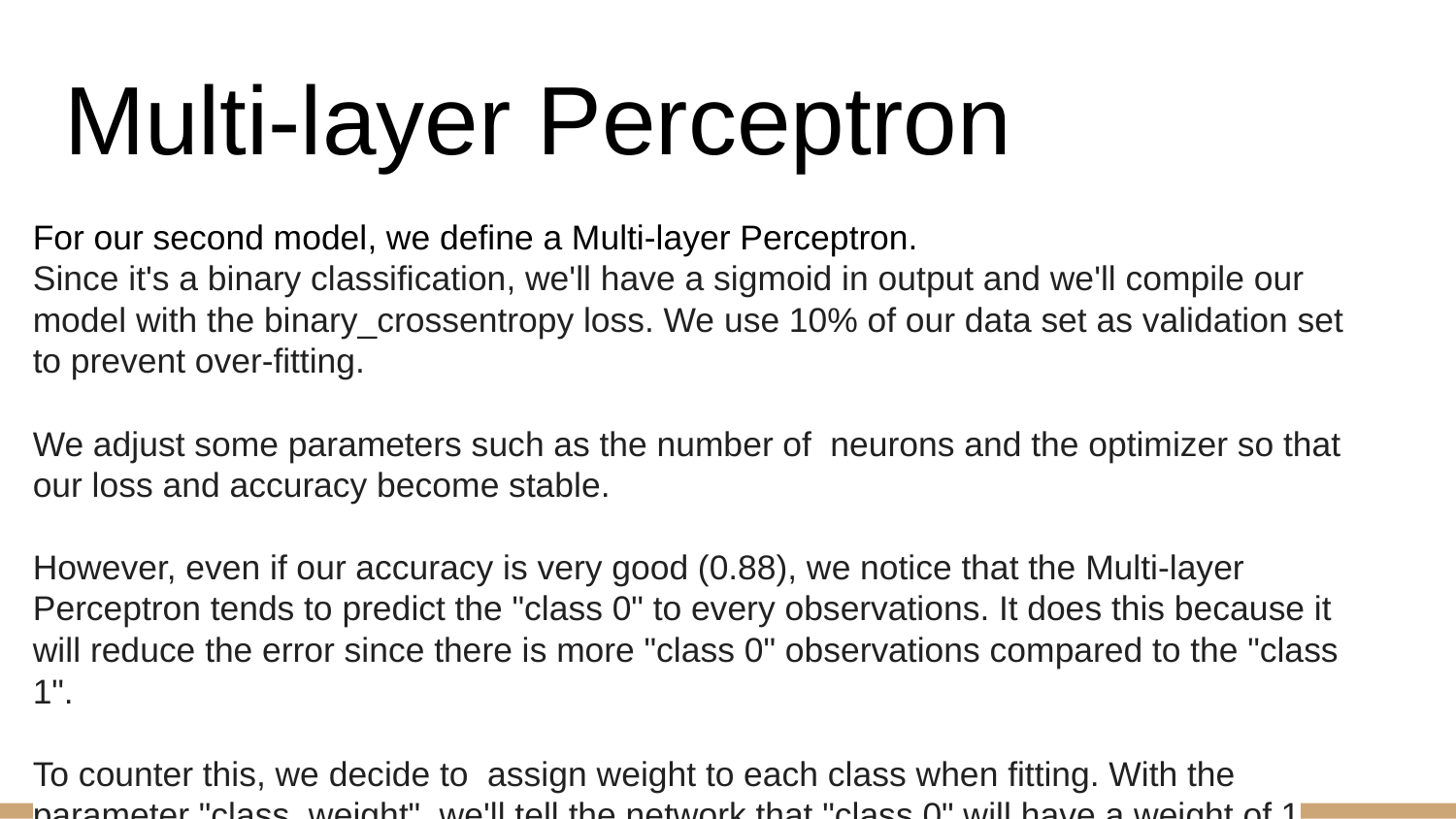

# Multi-layer Perceptron
For our second model, we define a Multi-layer Perceptron.
Since it's a binary classification, we'll have a sigmoid in output and we'll compile our model with the binary_crossentropy loss. We use 10% of our data set as validation set to prevent over-fitting.

We adjust some parameters such as the number of  neurons and the optimizer so that our loss and accuracy become stable.

However, even if our accuracy is very good (0.88), we notice that the Multi-layer Perceptron tends to predict the "class 0" to every observations. It does this because it will reduce the error since there is more "class 0" observations compared to the "class 1".

To counter this, we decide to  assign weight to each class when fitting. With the parameter "class_weight", we'll tell the network that "class 0" will have a weight of 1 and "class 1" will have a weight of 2. With this, we'll penalize the network when it makes errors on "class 1".